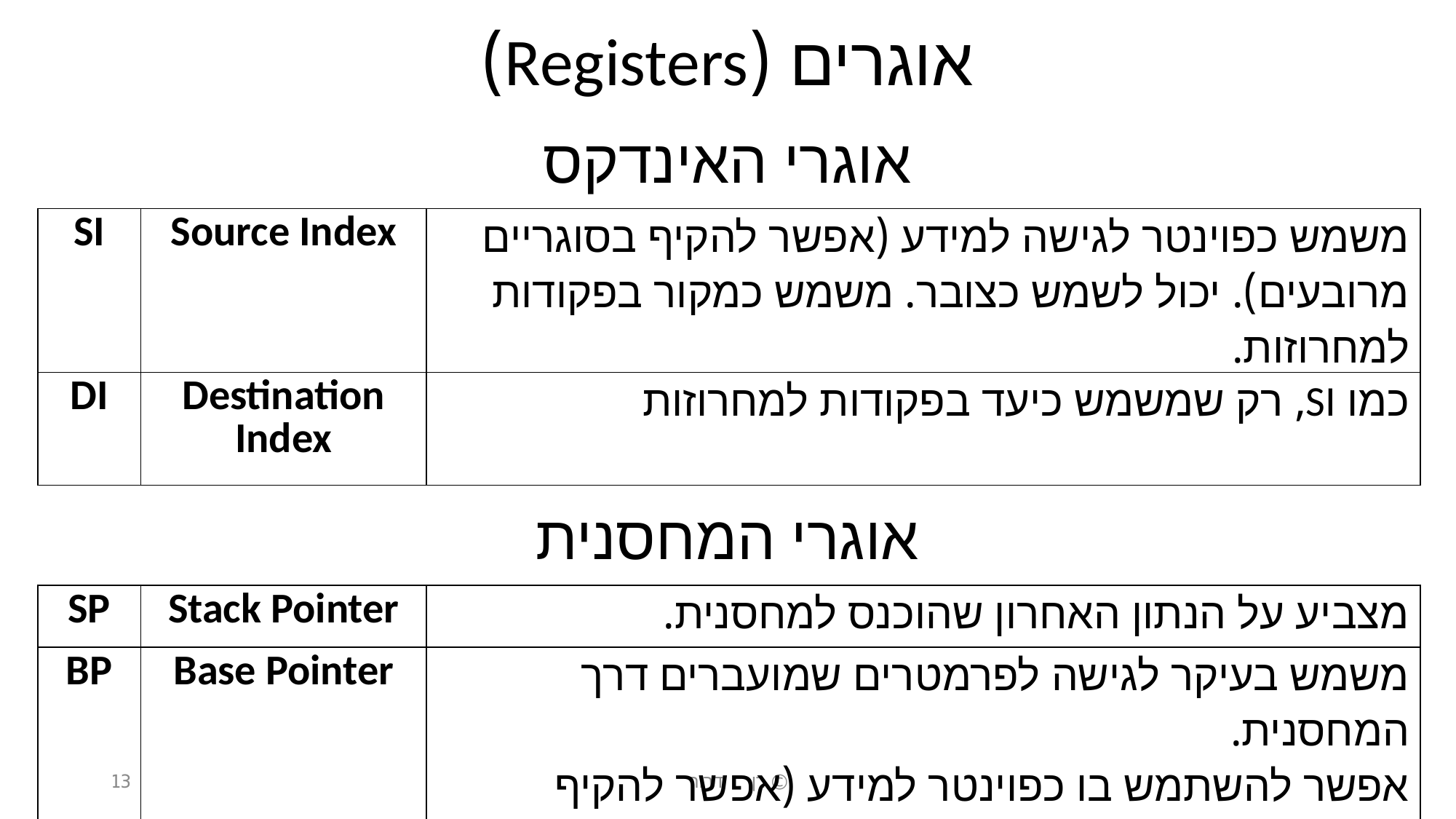

# אוגרים (Registers)
אוגרי האינדקס
| SI | Source Index | משמש כפוינטר לגישה למידע (אפשר להקיף בסוגריים מרובעים). יכול לשמש כצובר. משמש כמקור בפקודות למחרוזות. |
| --- | --- | --- |
| DI | Destination Index | כמו SI, רק שמשמש כיעד בפקודות למחרוזות |
אוגרי המחסנית
| SP | Stack Pointer | מצביע על הנתון האחרון שהוכנס למחסנית. |
| --- | --- | --- |
| BP | Base Pointer | משמש בעיקר לגישה לפרמטרים שמועברים דרך המחסנית. אפשר להשתמש בו כפוינטר למידע (אפשר להקיף בסוגריים מרובעים). |
13
רן דרור ©